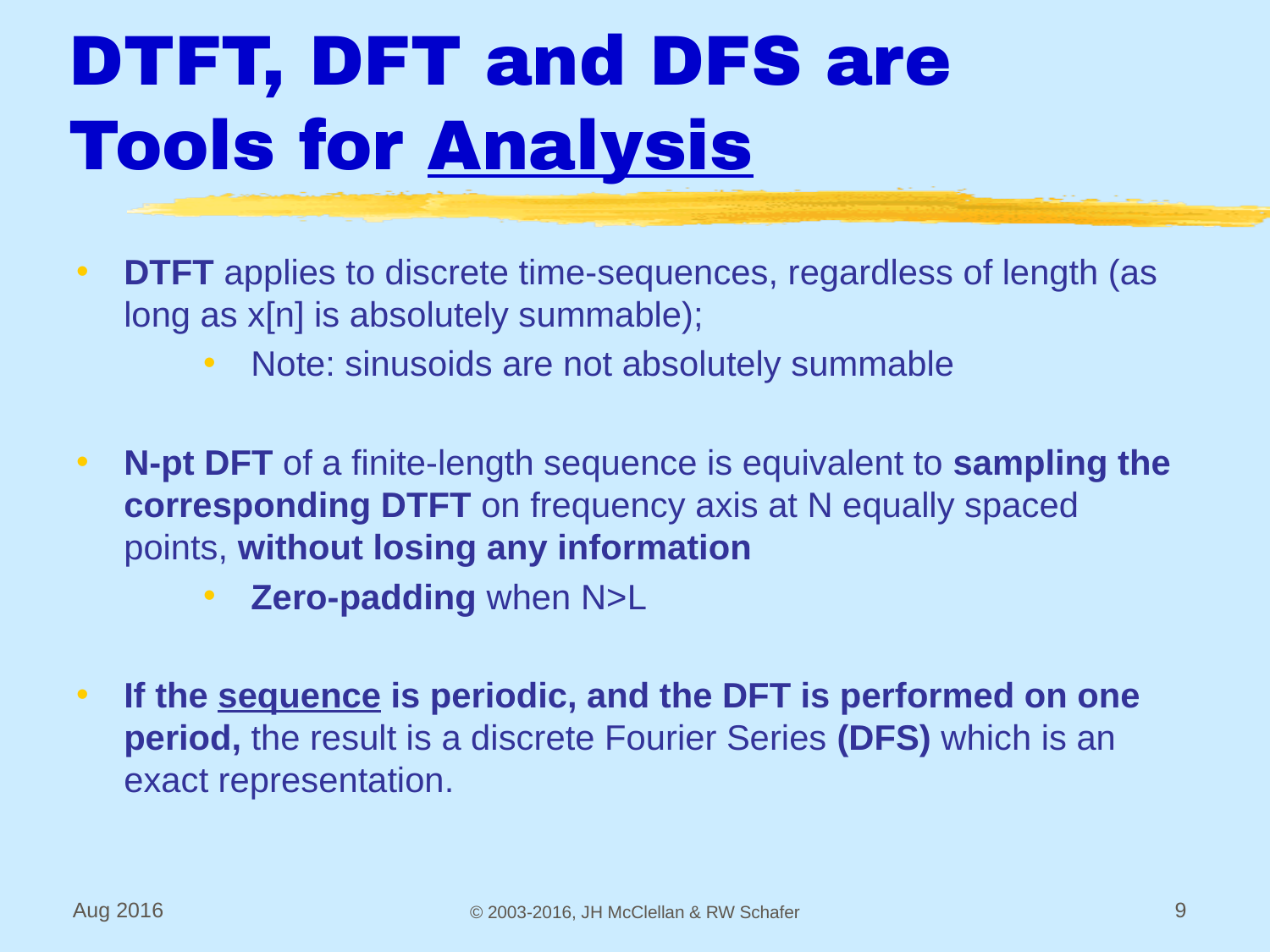

# DTFT, DFT and DFS are Tools for Analysis
DTFT applies to discrete time-sequences, regardless of length (as long as x[n] is absolutely summable);
Note: sinusoids are not absolutely summable

N-pt DFT of a finite-length sequence is equivalent to sampling the corresponding DTFT on frequency axis at N equally spaced points, without losing any information
Zero-padding when N>L

If the sequence is periodic, and the DFT is performed on one period, the result is a discrete Fourier Series (DFS) which is an exact representation.
Aug 2016
© 2003-2016, JH McClellan & RW Schafer
9